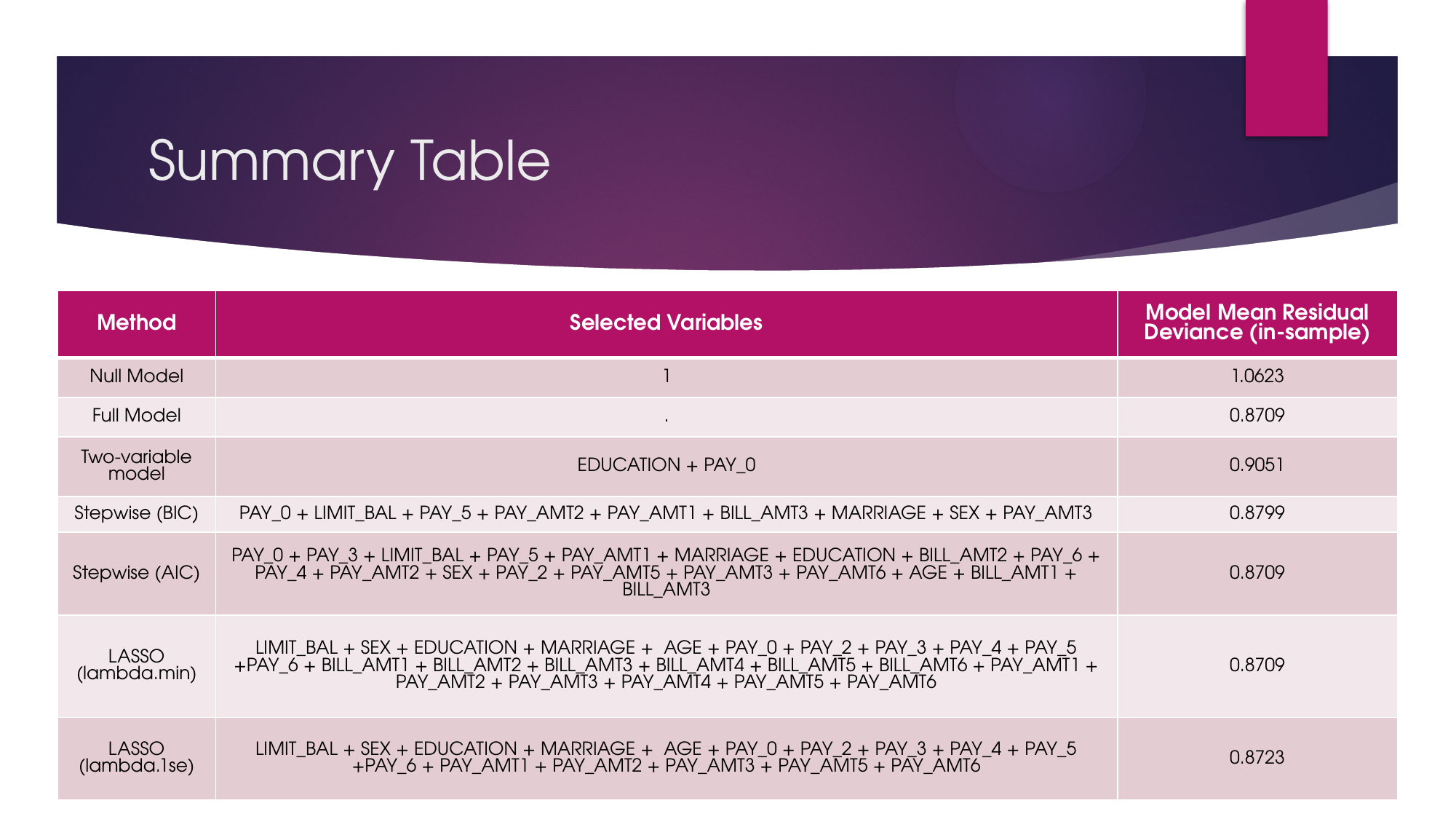

# Summary Table
| Method | Selected Variables | Model Mean Residual Deviance (in-sample) |
| --- | --- | --- |
| Null Model | 1 | 1.0623 |
| Full Model | . | 0.8709 |
| Two-variable model | EDUCATION + PAY\_0 | 0.9051 |
| Stepwise (BIC) | PAY\_0 + LIMIT\_BAL + PAY\_5 + PAY\_AMT2 + PAY\_AMT1 + BILL\_AMT3 + MARRIAGE + SEX + PAY\_AMT3 | 0.8799 |
| Stepwise (AIC) | PAY\_0 + PAY\_3 + LIMIT\_BAL + PAY\_5 + PAY\_AMT1 + MARRIAGE + EDUCATION + BILL\_AMT2 + PAY\_6 + PAY\_4 + PAY\_AMT2 + SEX + PAY\_2 + PAY\_AMT5 + PAY\_AMT3 + PAY\_AMT6 + AGE + BILL\_AMT1 + BILL\_AMT3 | 0.8709 |
| LASSO (lambda.min) | LIMIT\_BAL + SEX + EDUCATION + MARRIAGE + AGE + PAY\_0 + PAY\_2 + PAY\_3 + PAY\_4 + PAY\_5 +PAY\_6 + BILL\_AMT1 + BILL\_AMT2 + BILL\_AMT3 + BILL\_AMT4 + BILL\_AMT5 + BILL\_AMT6 + PAY\_AMT1 + PAY\_AMT2 + PAY\_AMT3 + PAY\_AMT4 + PAY\_AMT5 + PAY\_AMT6 | 0.8709 |
| LASSO (lambda.1se) | LIMIT\_BAL + SEX + EDUCATION + MARRIAGE + AGE + PAY\_0 + PAY\_2 + PAY\_3 + PAY\_4 + PAY\_5 +PAY\_6 + PAY\_AMT1 + PAY\_AMT2 + PAY\_AMT3 + PAY\_AMT5 + PAY\_AMT6 | 0.8723 |